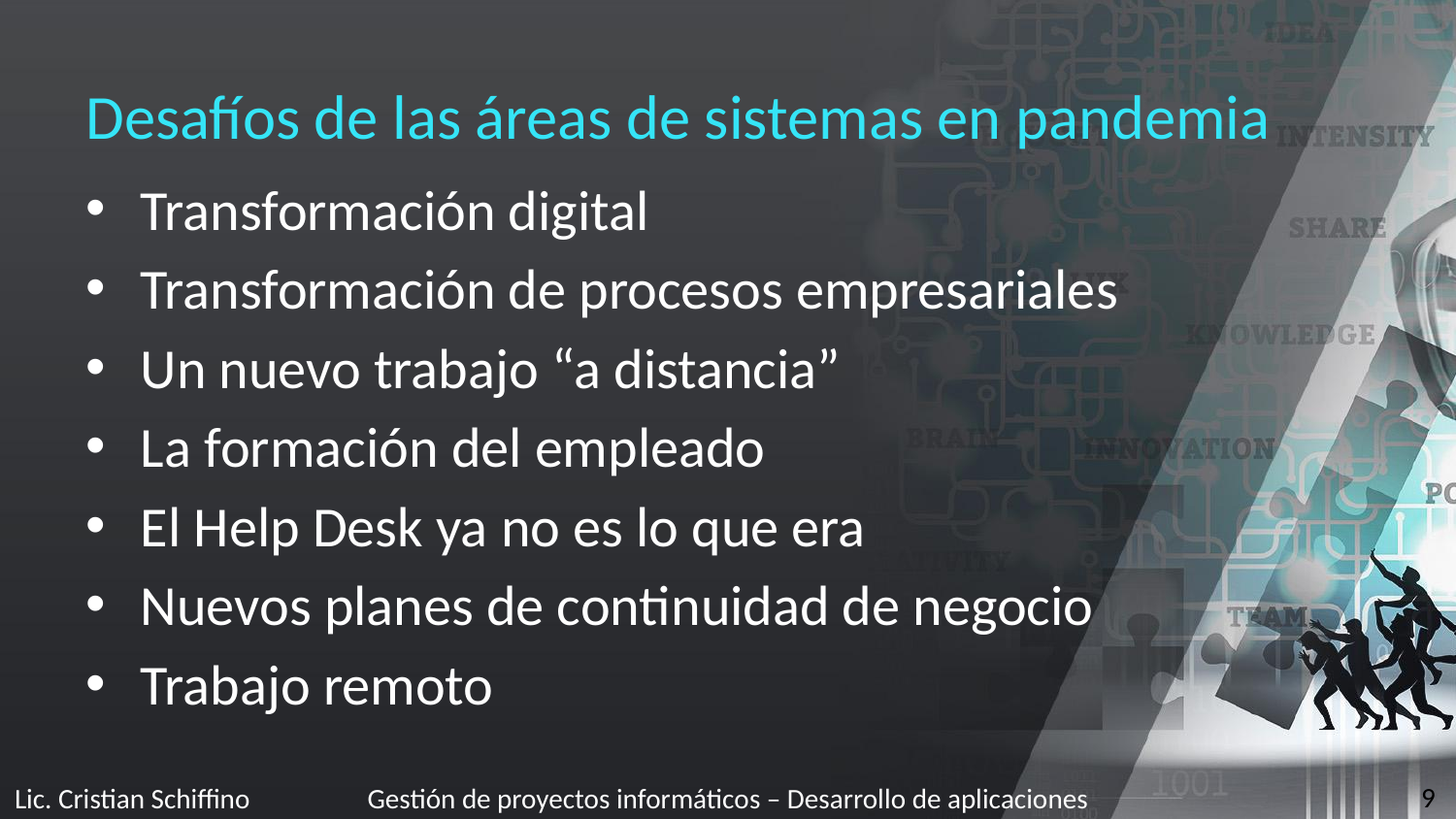

# Desafíos de las áreas de sistemas en pandemia
Transformación digital
Transformación de procesos empresariales
Un nuevo trabajo “a distancia”
La formación del empleado
El Help Desk ya no es lo que era
Nuevos planes de continuidad de negocio
Trabajo remoto
9
Lic. Cristian Schiffino
Gestión de proyectos informáticos – Desarrollo de aplicaciones